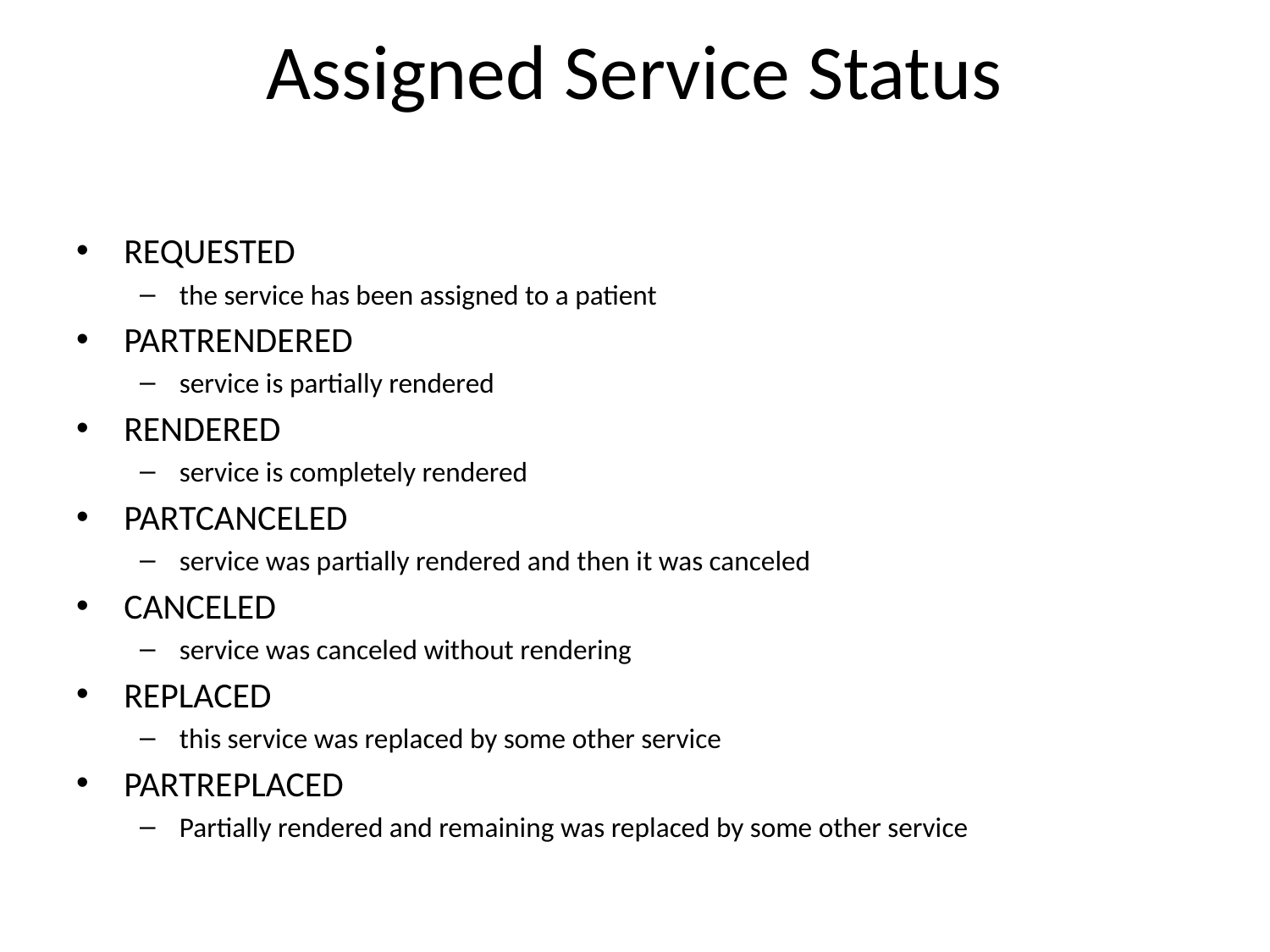

# Assigned Service Status
REQUESTED
the service has been assigned to a patient
PARTRENDERED
service is partially rendered
RENDERED
service is completely rendered
PARTCANCELED
service was partially rendered and then it was canceled
CANCELED
service was canceled without rendering
REPLACED
this service was replaced by some other service
PARTREPLACED
Partially rendered and remaining was replaced by some other service